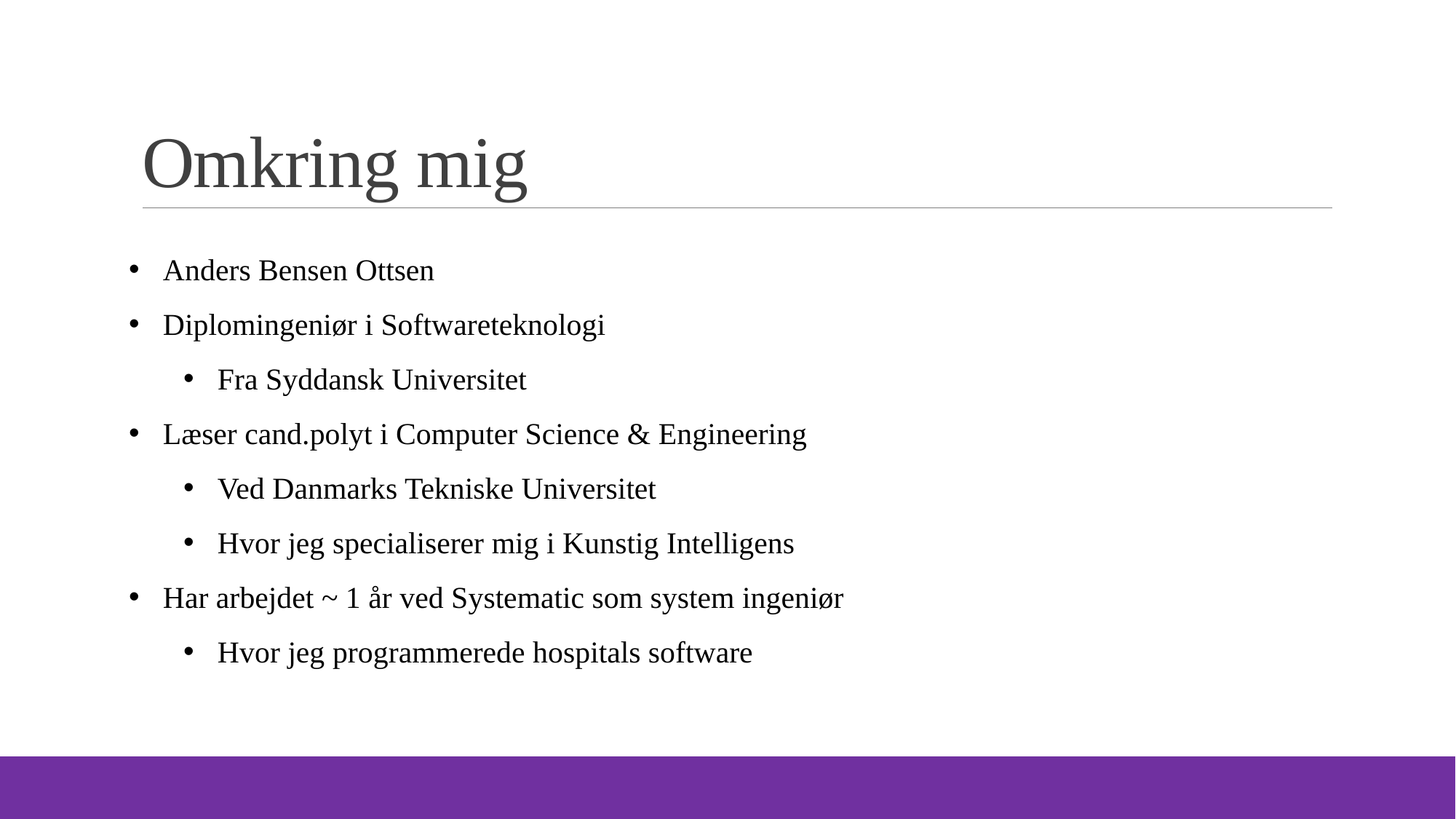

# Omkring mig
Anders Bensen Ottsen
Diplomingeniør i Softwareteknologi
Fra Syddansk Universitet
Læser cand.polyt i Computer Science & Engineering
Ved Danmarks Tekniske Universitet
Hvor jeg specialiserer mig i Kunstig Intelligens
Har arbejdet ~ 1 år ved Systematic som system ingeniør
Hvor jeg programmerede hospitals software